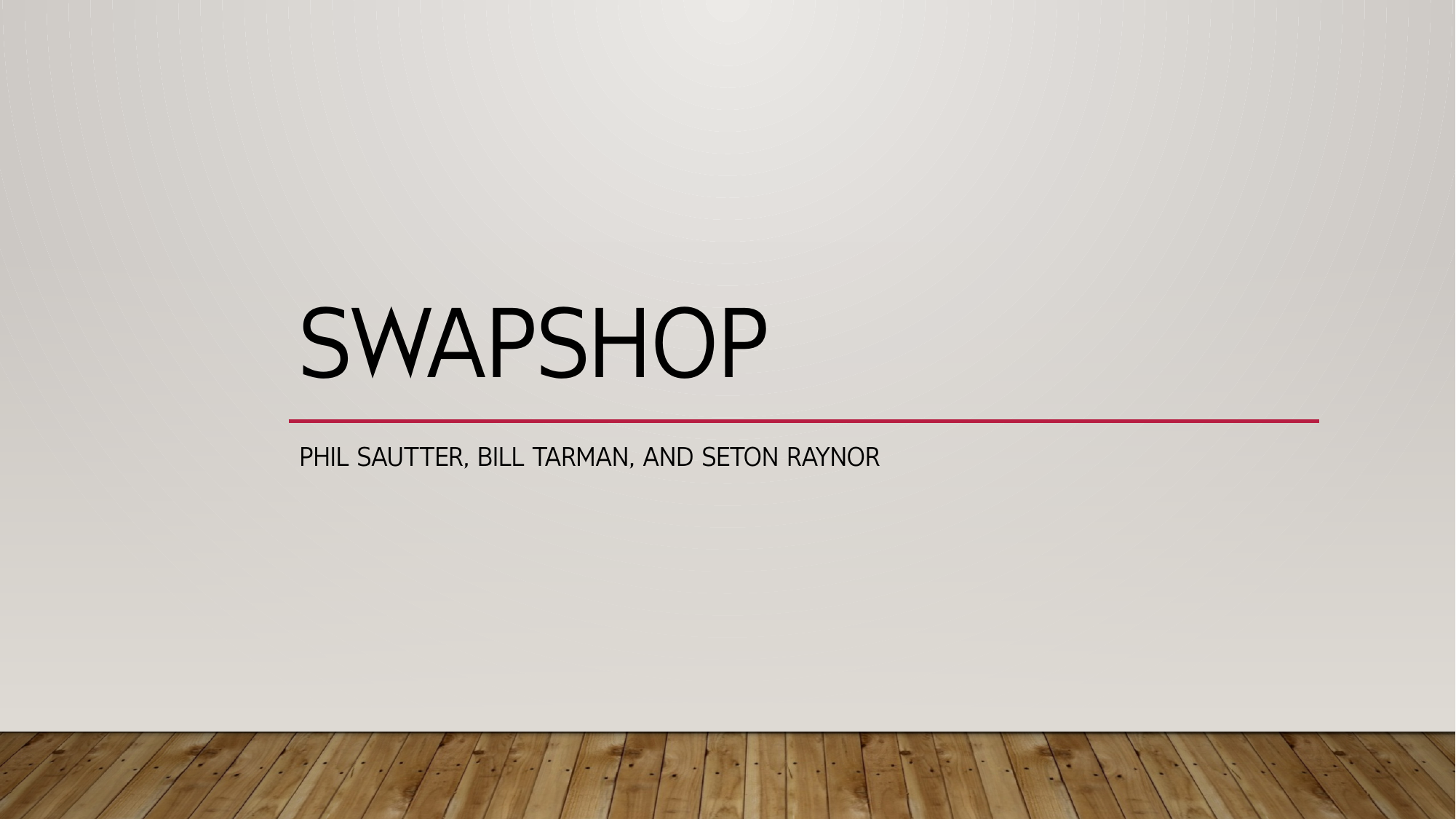

# SwapShop
Phil Sautter, Bill Tarman, and Seton Raynor